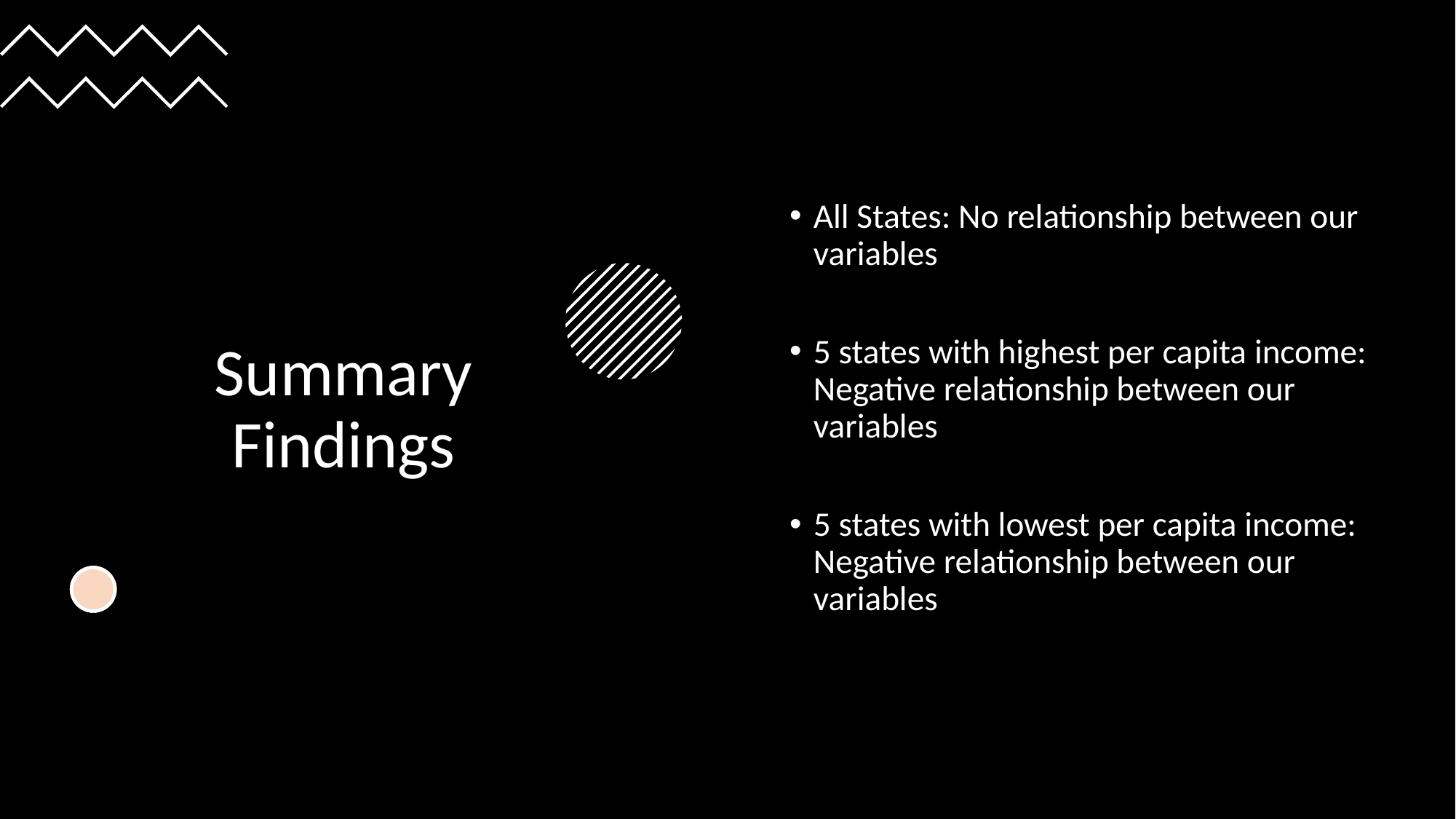

# Summary Findings
All States: No relationship between our variables

5 states with highest per capita income: Negative relationship between our variables

5 states with lowest per capita income: Negative relationship between our variables